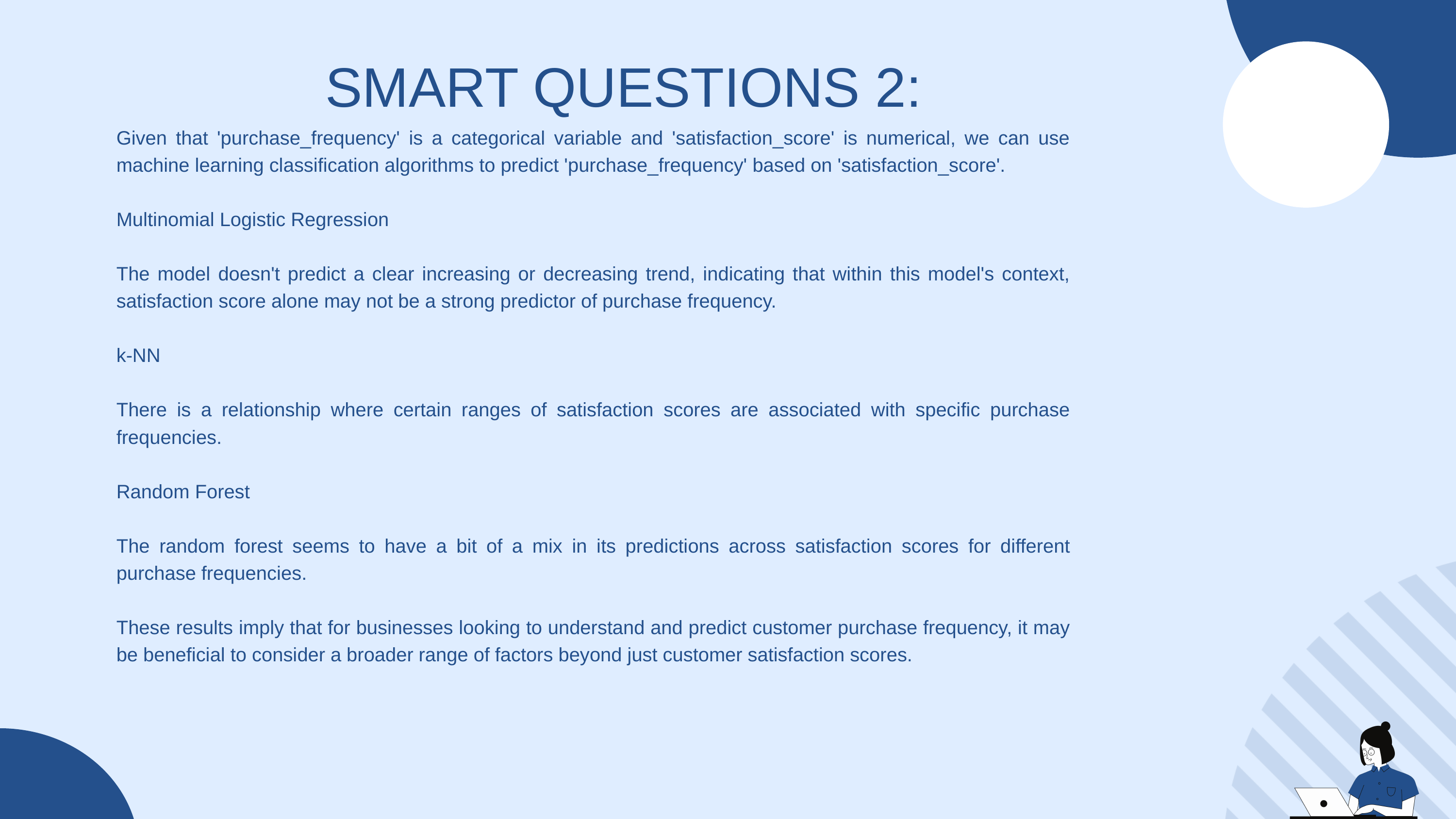

SMART QUESTIONS 2:

Given that 'purchase_frequency' is a categorical variable and 'satisfaction_score' is numerical, we can use machine learning classification algorithms to predict 'purchase_frequency' based on 'satisfaction_score'.

Multinomial Logistic Regression

The model doesn't predict a clear increasing or decreasing trend, indicating that within this model's context, satisfaction score alone may not be a strong predictor of purchase frequency.

k-NN

There is a relationship where certain ranges of satisfaction scores are associated with specific purchase frequencies.

Random Forest

The random forest seems to have a bit of a mix in its predictions across satisfaction scores for different purchase frequencies.

These results imply that for businesses looking to understand and predict customer purchase frequency, it may be beneficial to consider a broader range of factors beyond just customer satisfaction scores.